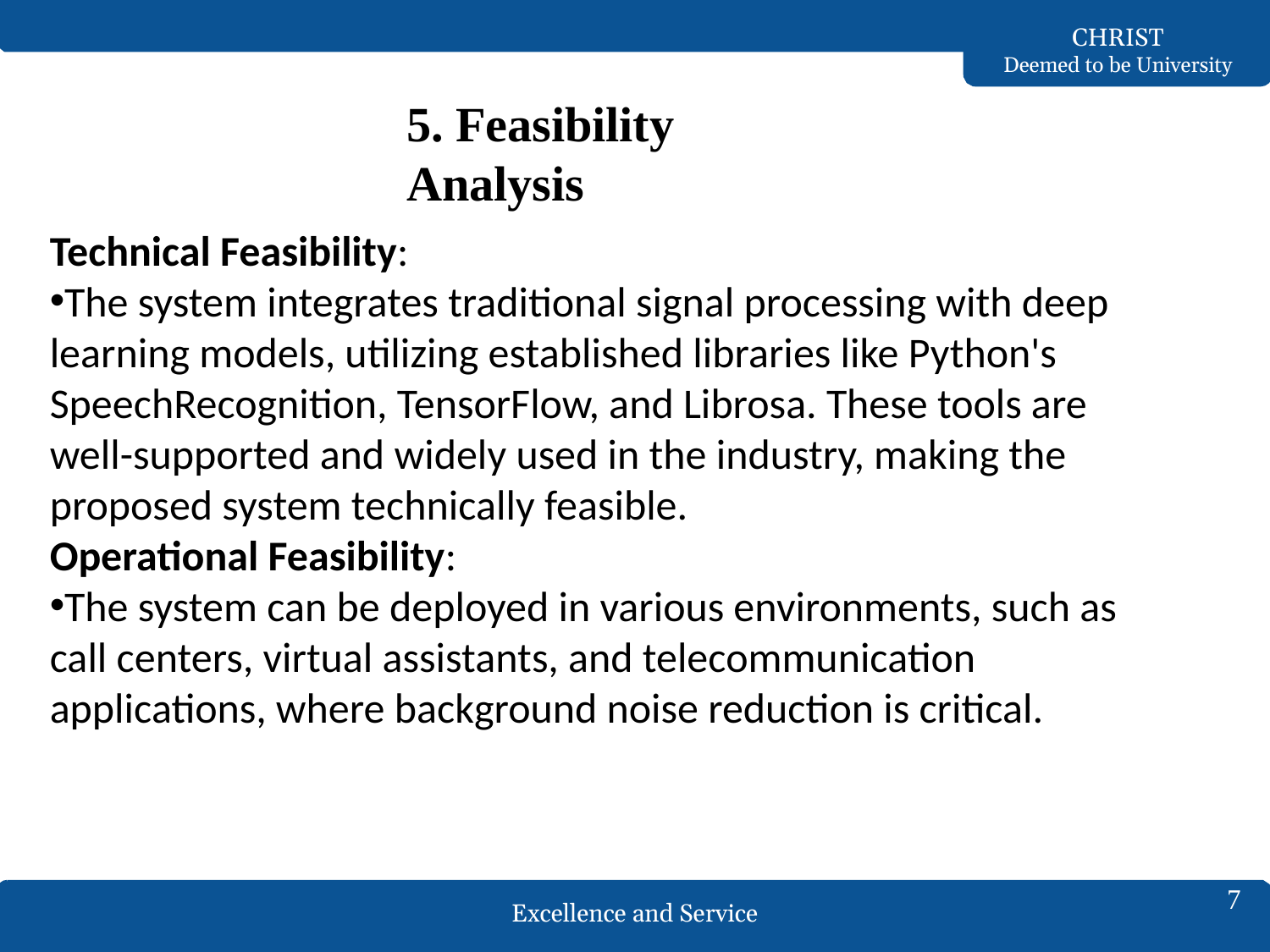

CHRIST
Deemed to be University
# 5. Feasibility Analysis
Technical Feasibility:
The system integrates traditional signal processing with deep learning models, utilizing established libraries like Python's SpeechRecognition, TensorFlow, and Librosa. These tools are well-supported and widely used in the industry, making the proposed system technically feasible.
Operational Feasibility:
The system can be deployed in various environments, such as call centers, virtual assistants, and telecommunication applications, where background noise reduction is critical.

7
Excellence and Service